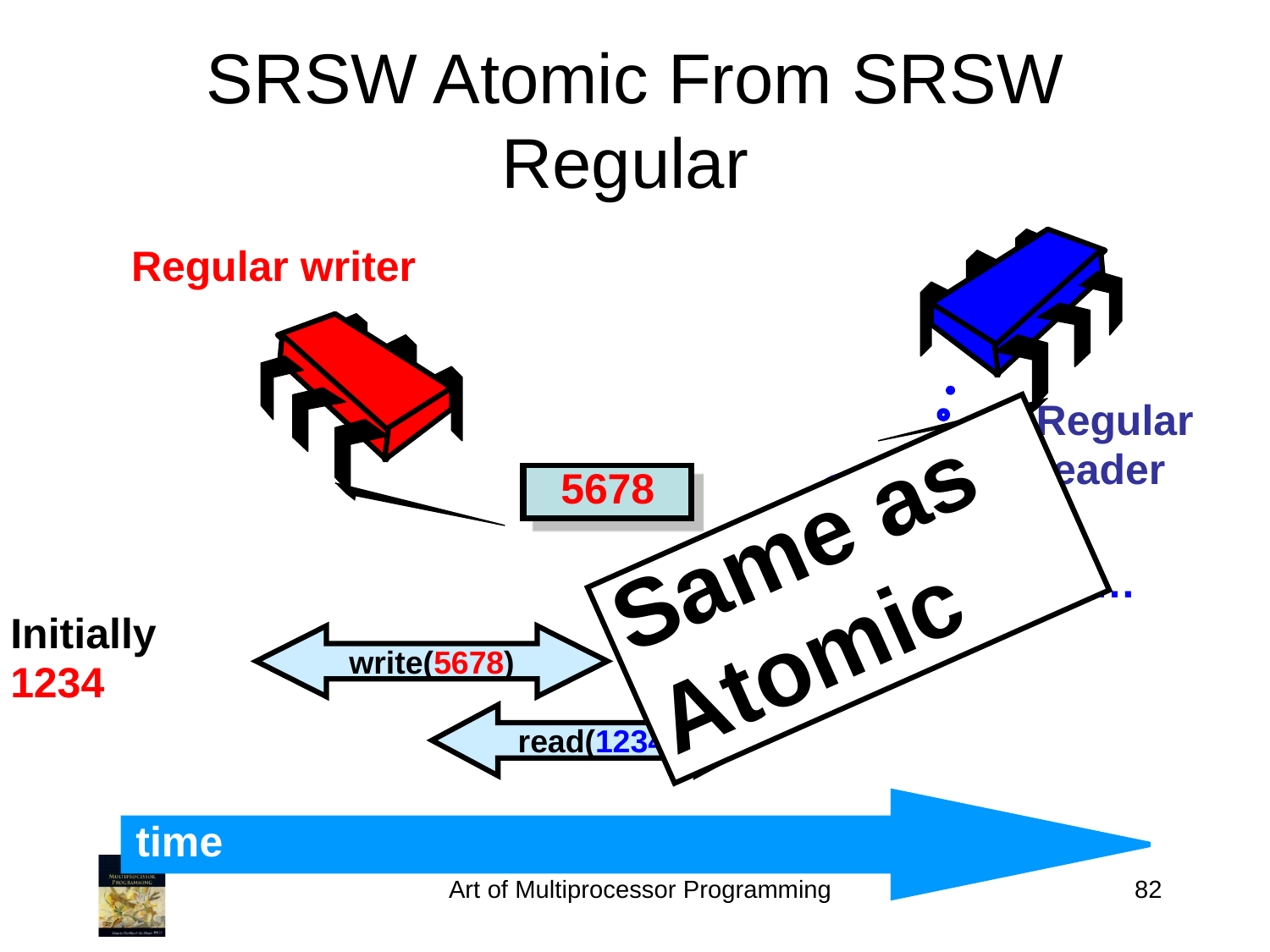

SRSW Atomic From SRSW Regular

Regular writer

Regular
reader
1234
5678
1234
Same as
Atomic
Instead of 5678…
Initially
1234
write(5678)
read(1234)
time
Art of Multiprocessor Programming
82